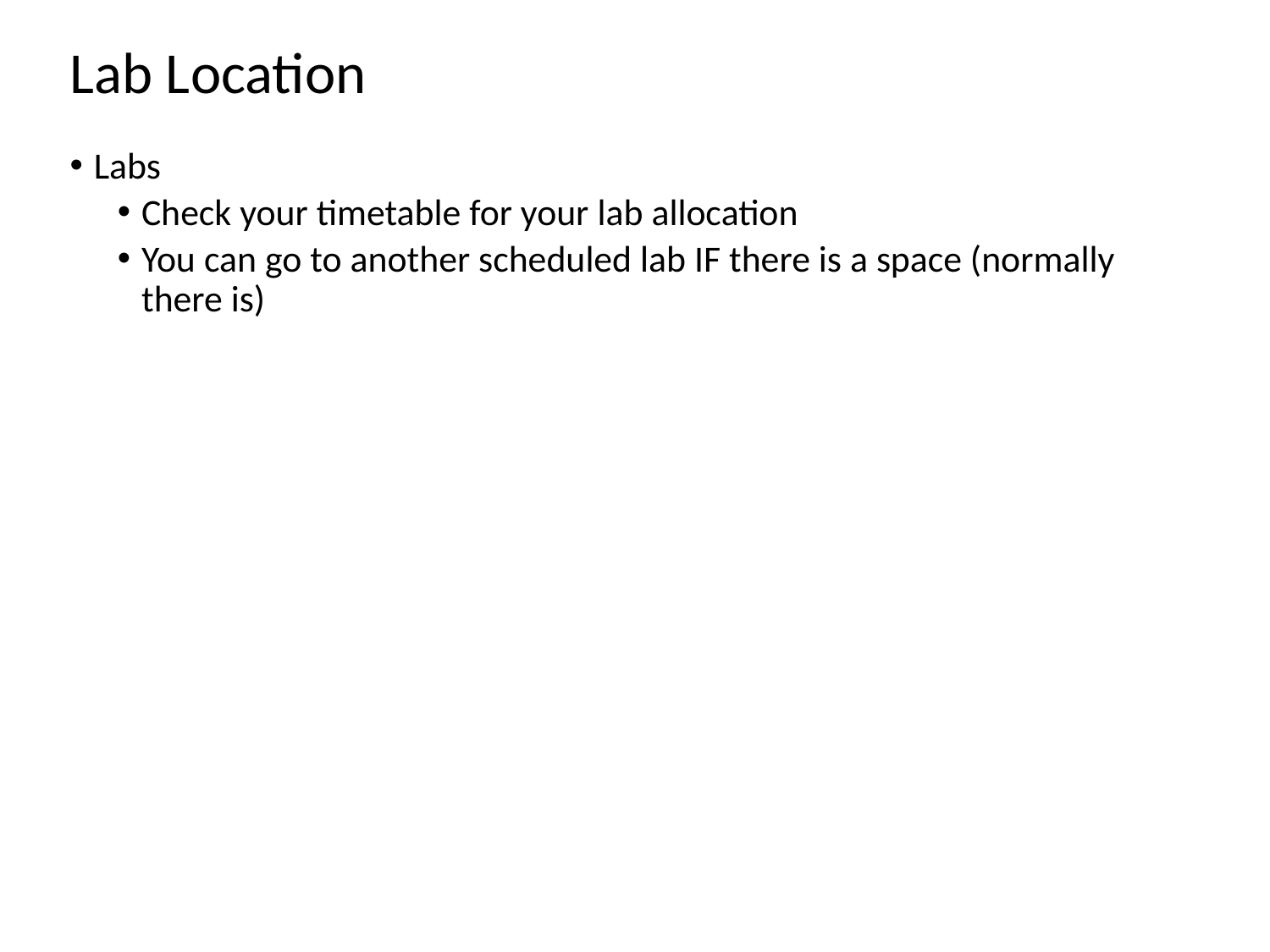

# Lab Location
Labs
Check your timetable for your lab allocation
You can go to another scheduled lab IF there is a space (normally there is)